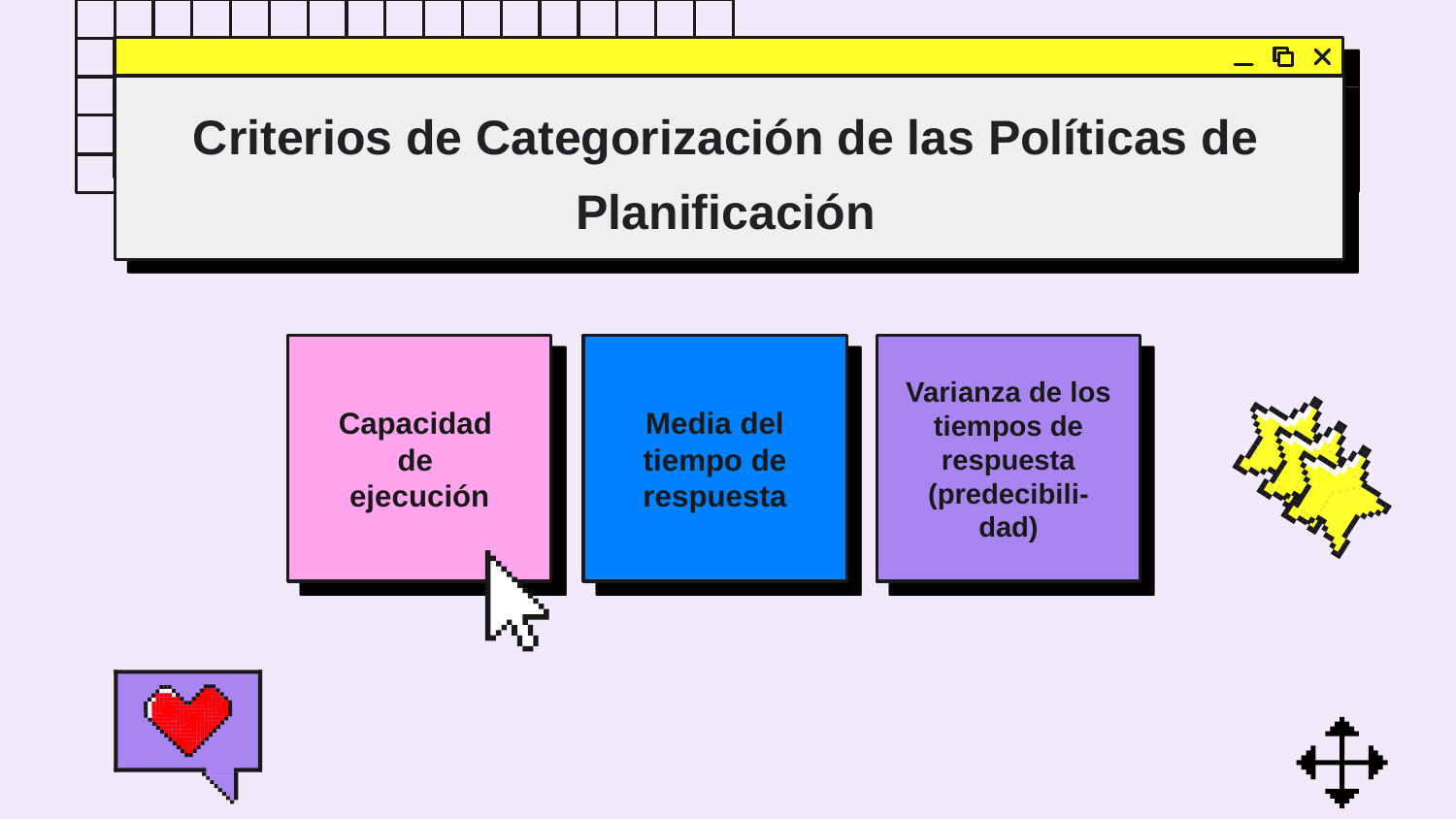

# Criterios de Categorización de las Políticas de Planificación

Capacidad
de
ejecución
Media del tiempo de respuesta
Varianza de los tiempos de respuesta (predecibili-
dad)